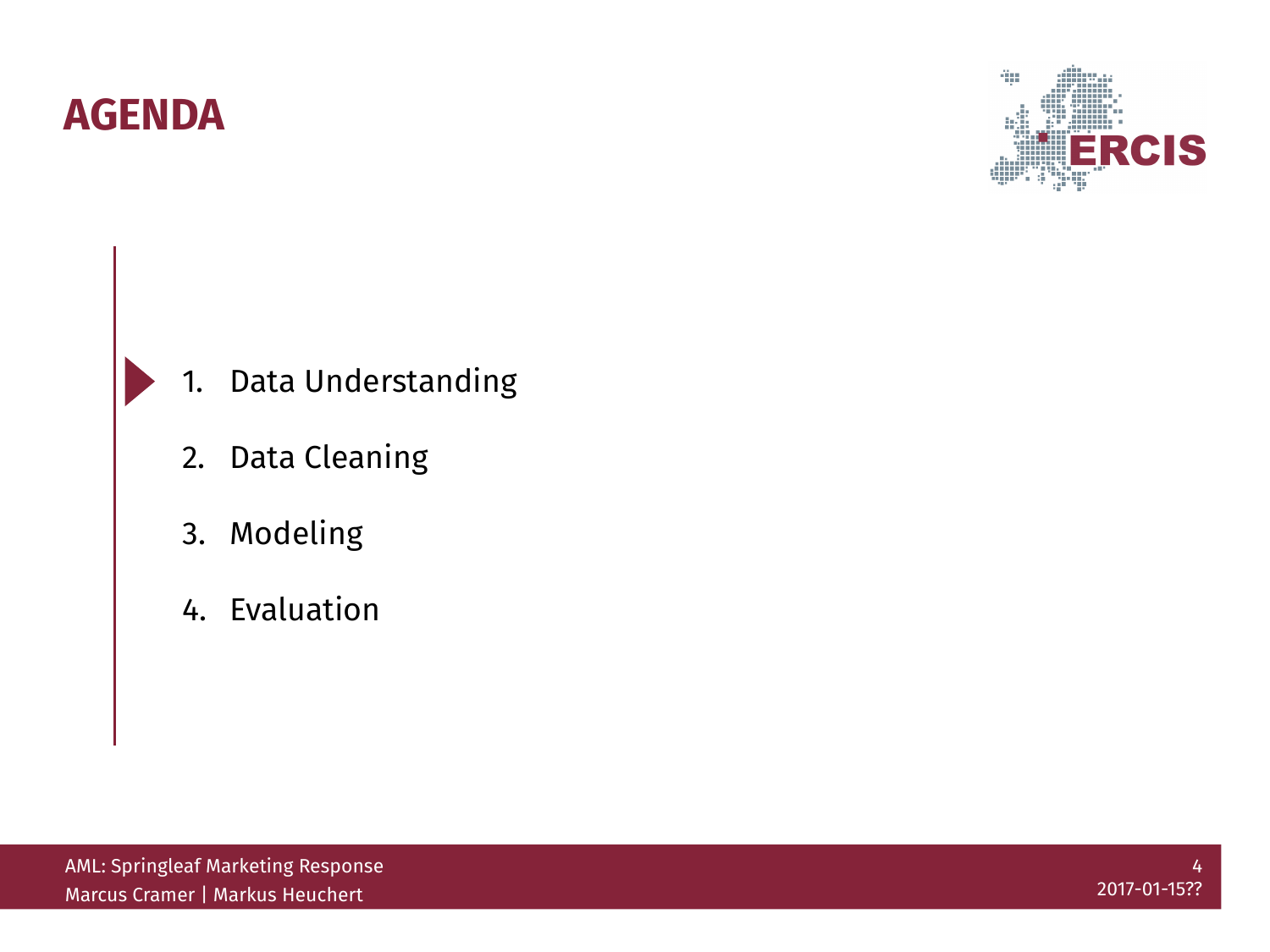

# Agenda

Data Understanding

Data Cleaning

Modeling

Evaluation